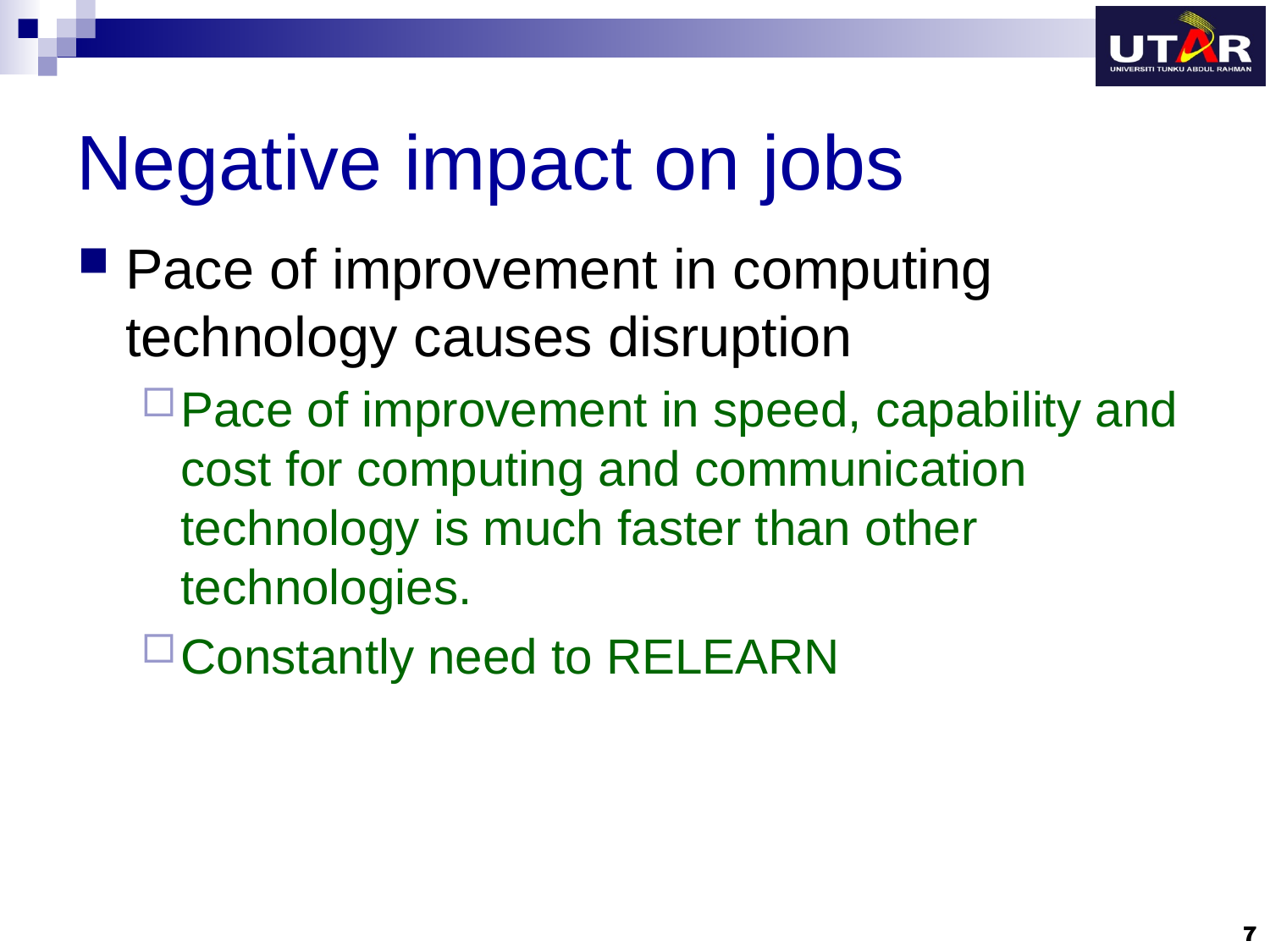

# Negative impact on jobs
Pace of improvement in computing technology causes disruption
Pace of improvement in speed, capability and cost for computing and communication technology is much faster than other technologies.
Constantly need to RELEARN
7